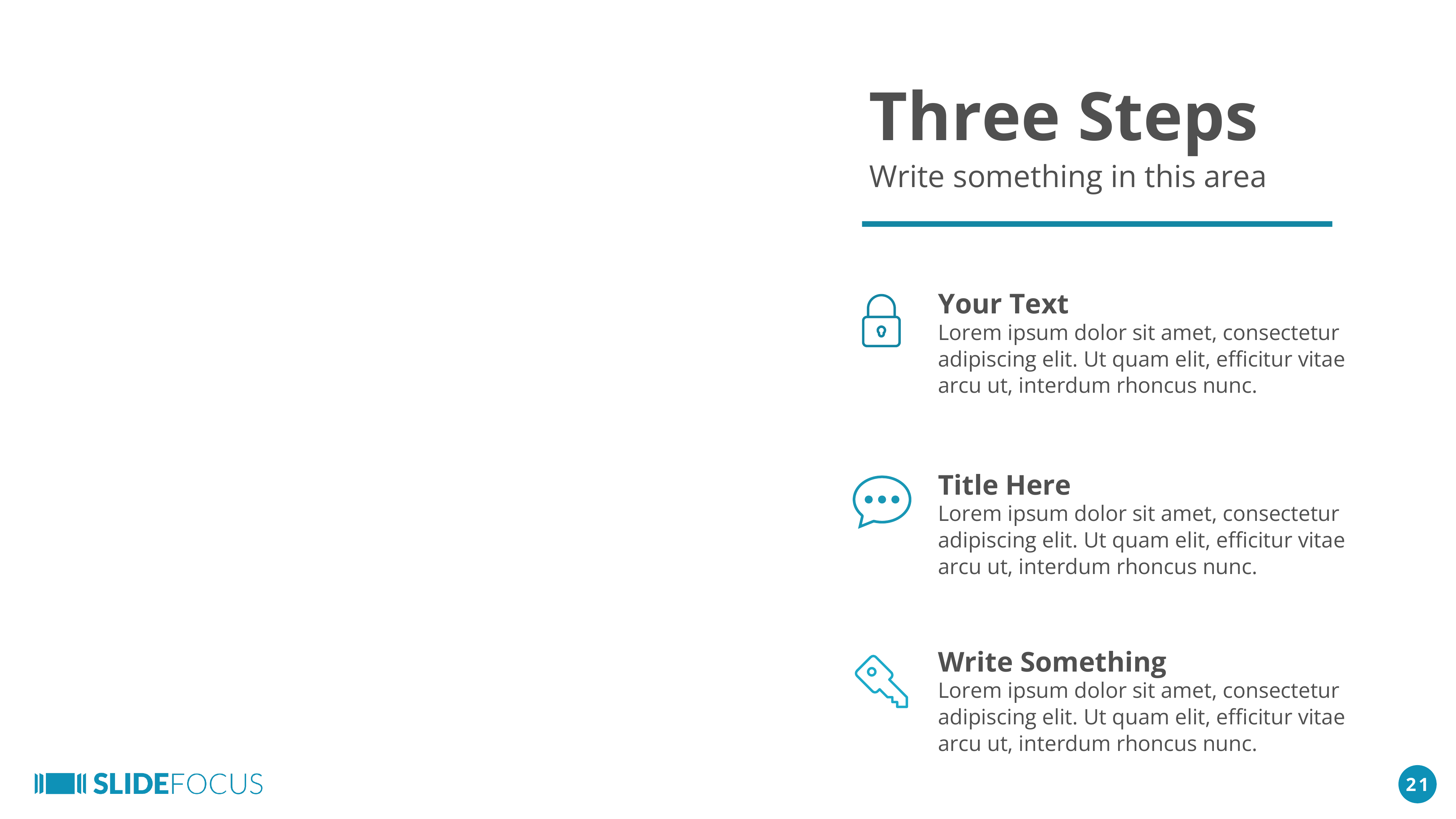

Three Steps
Write something in this area

Your Text

Lorem ipsum dolor sit amet, consectetur adipiscing elit. Ut quam elit, efficitur vitae arcu ut, interdum rhoncus nunc.
Title Here

Lorem ipsum dolor sit amet, consectetur adipiscing elit. Ut quam elit, efficitur vitae arcu ut, interdum rhoncus nunc.
Write Something

Lorem ipsum dolor sit amet, consectetur adipiscing elit. Ut quam elit, efficitur vitae arcu ut, interdum rhoncus nunc.